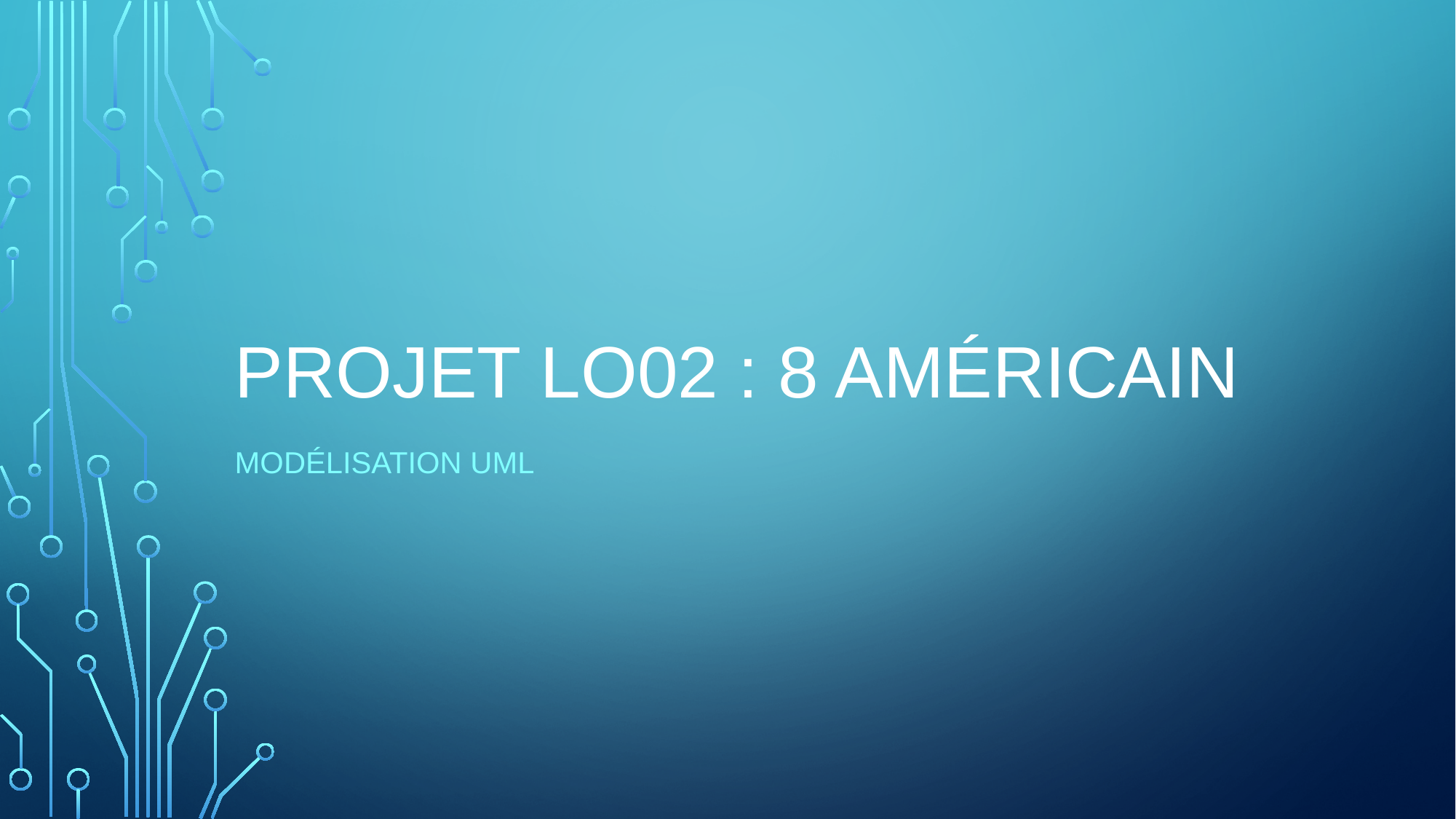

# Projet LO02 : 8 américain
Modélisation uml